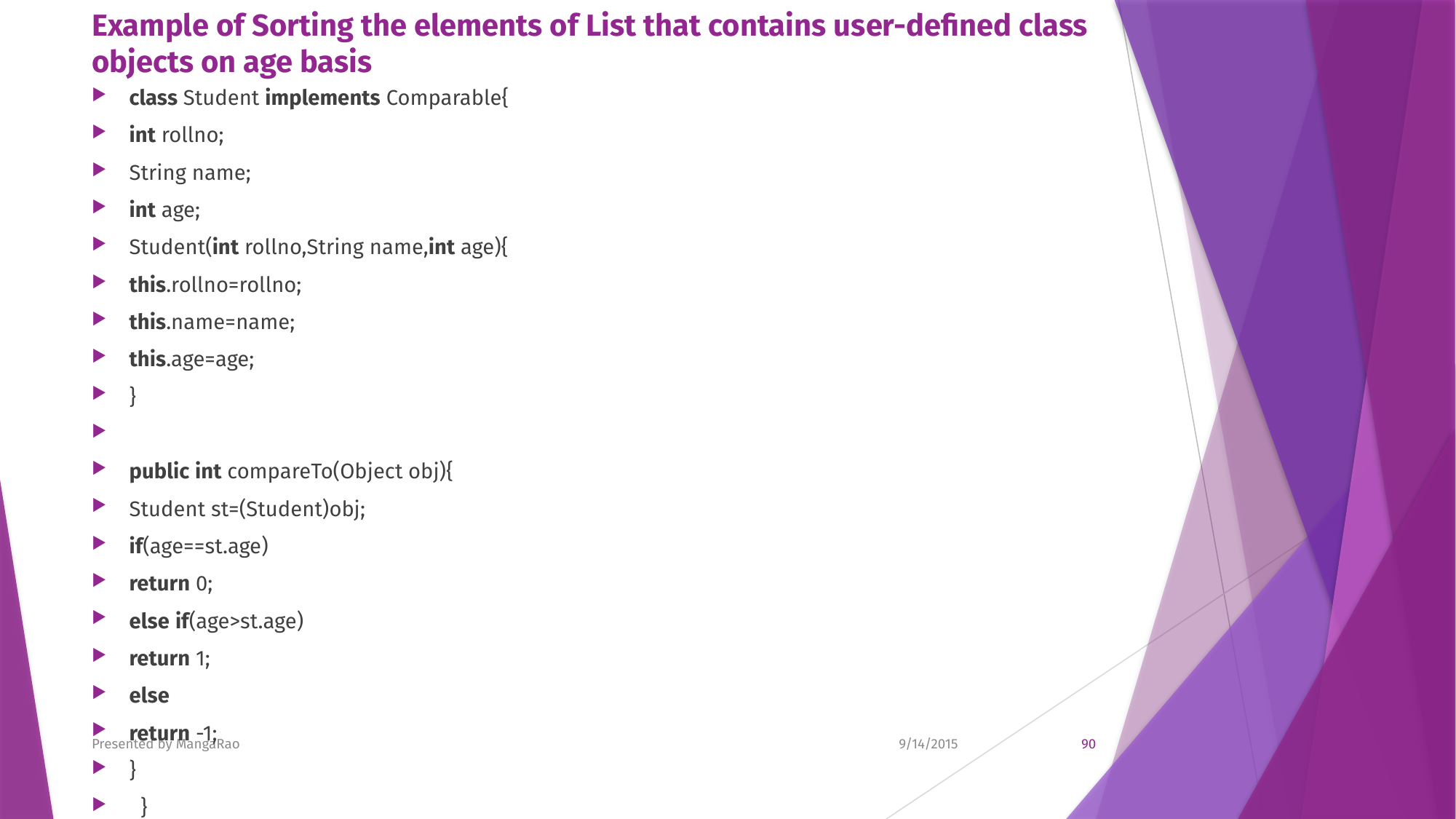

# Example of Sorting the elements of List that contains user-defined class objects on age basis
class Student implements Comparable{
int rollno;
String name;
int age;
Student(int rollno,String name,int age){
this.rollno=rollno;
this.name=name;
this.age=age;
}

public int compareTo(Object obj){
Student st=(Student)obj;
if(age==st.age)
return 0;
else if(age>st.age)
return 1;
else
return -1;
}
  }

Presented by MangaRao
9/14/2015
90